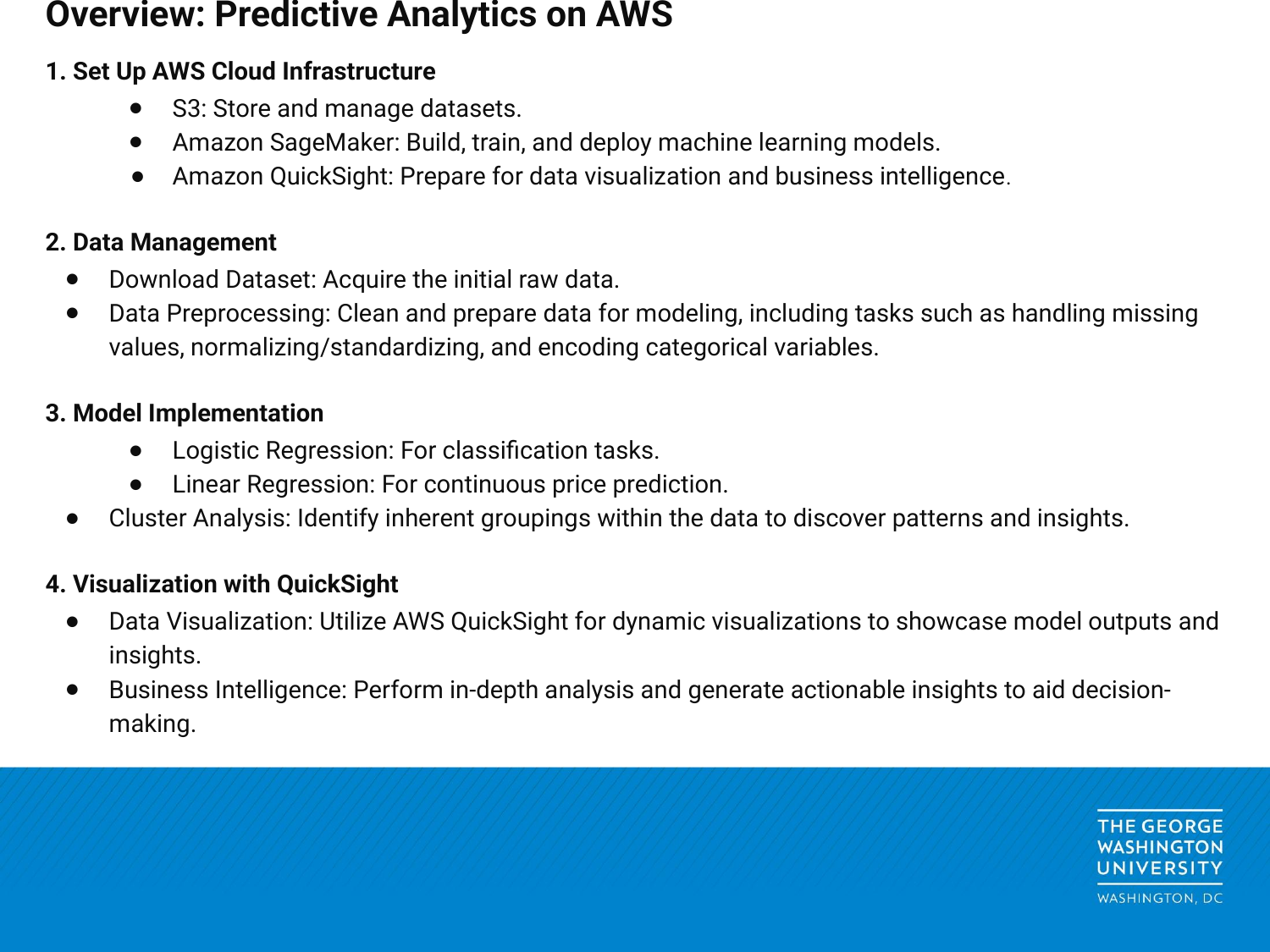

Overview: Predictive Analytics on AWS
1. Set Up AWS Cloud Infrastructure
S3: Store and manage datasets.
Amazon SageMaker: Build, train, and deploy machine learning models.
Amazon QuickSight: Prepare for data visualization and business intelligence.
2. Data Management
Download Dataset: Acquire the initial raw data.
Data Preprocessing: Clean and prepare data for modeling, including tasks such as handling missing values, normalizing/standardizing, and encoding categorical variables.
3. Model Implementation
Logistic Regression: For classification tasks.
Linear Regression: For continuous price prediction.
Cluster Analysis: Identify inherent groupings within the data to discover patterns and insights.
4. Visualization with QuickSight
Data Visualization: Utilize AWS QuickSight for dynamic visualizations to showcase model outputs and insights.
Business Intelligence: Perform in-depth analysis and generate actionable insights to aid decision-making.